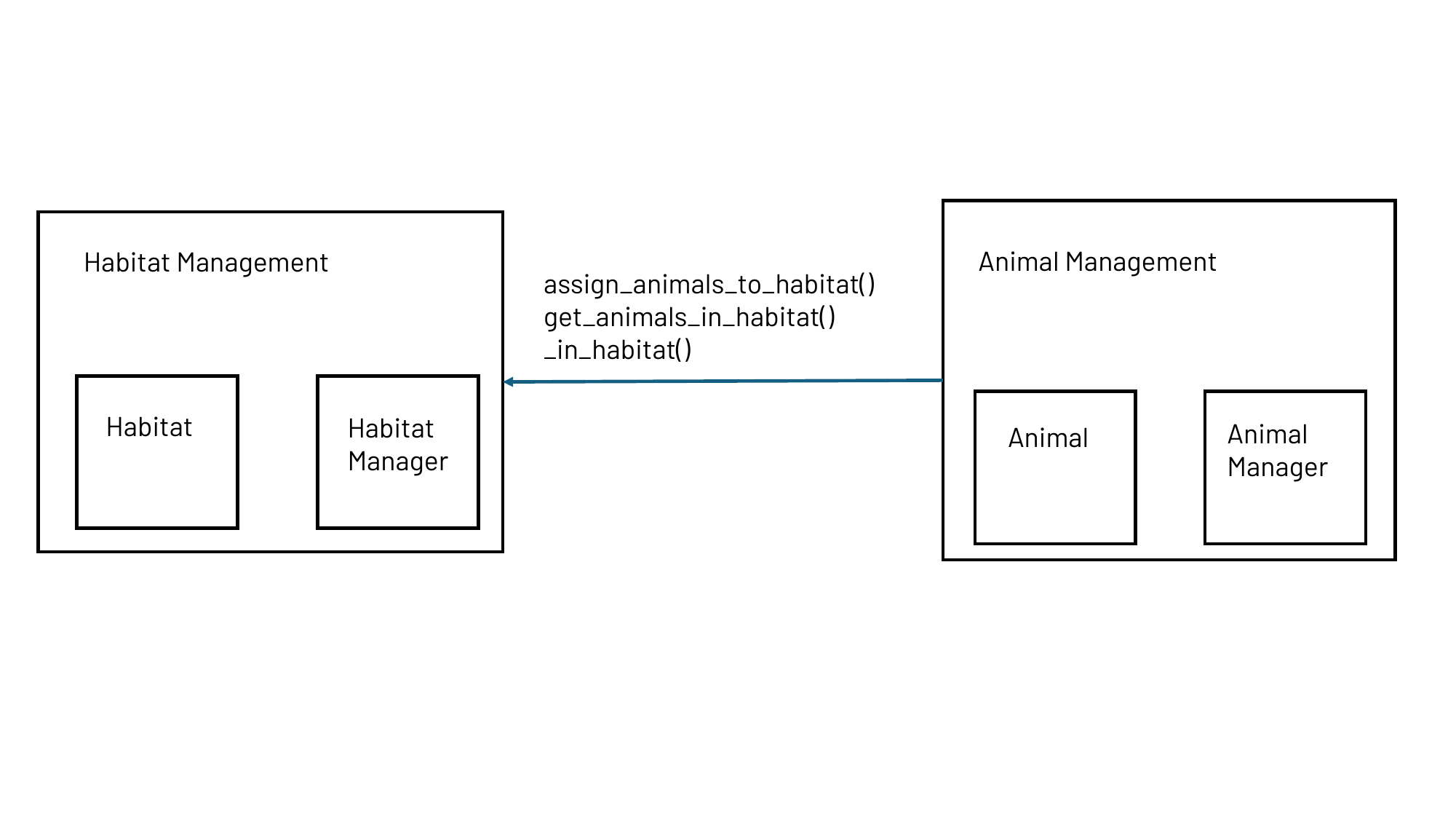

Animal Management
Habitat Management
assign_animals_to_habitat()
get_animals_in_habitat()
_in_habitat()

Habitat
Habitat
Manager
Animal
Manager
Animal